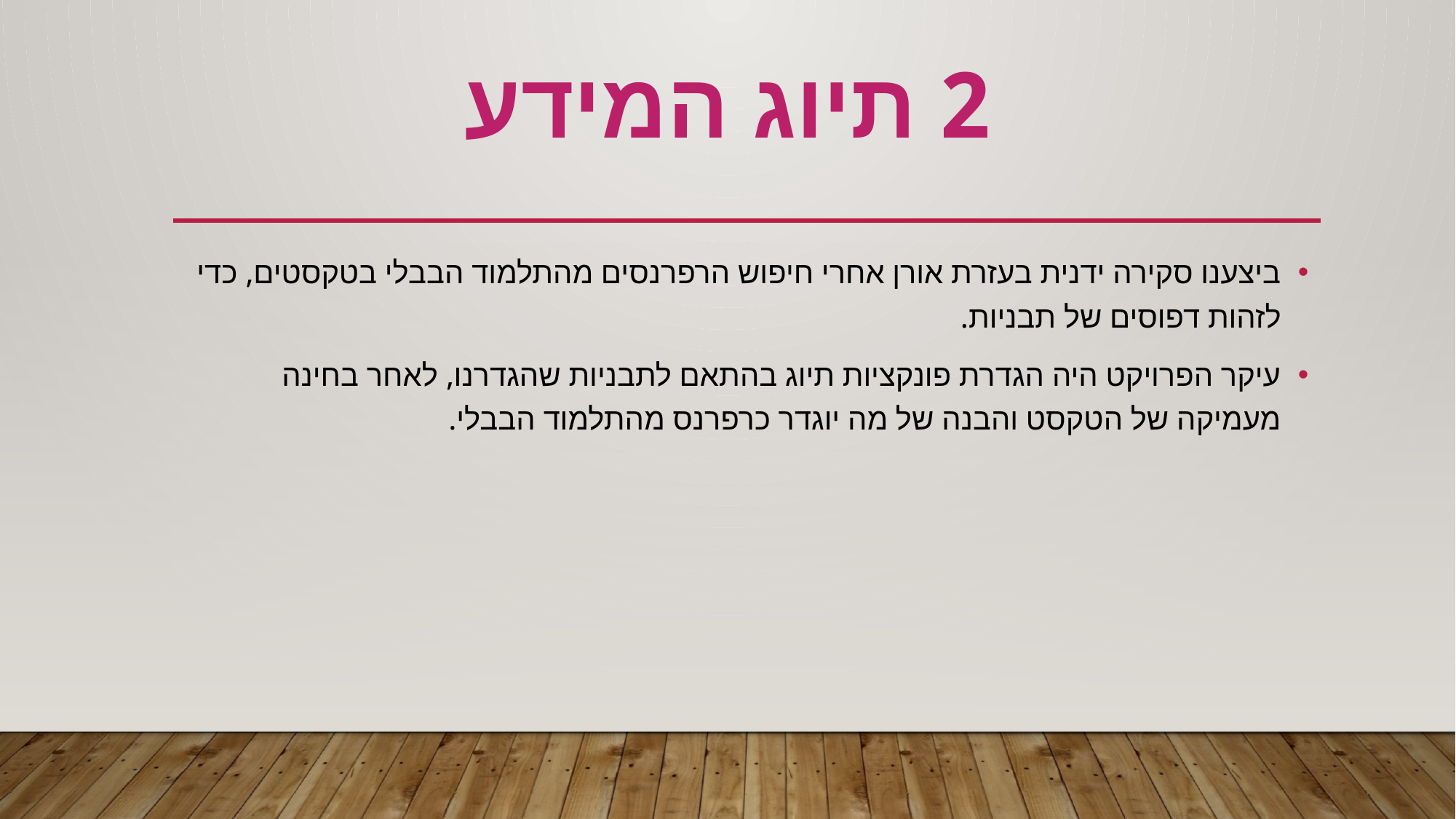

2 תיוג המידע
ביצענו סקירה ידנית בעזרת אורן אחרי חיפוש הרפרנסים מהתלמוד הבבלי בטקסטים, כדי לזהות דפוסים של תבניות.
עיקר הפרויקט היה הגדרת פונקציות תיוג בהתאם לתבניות שהגדרנו, לאחר בחינה מעמיקה של הטקסט והבנה של מה יוגדר כרפרנס מהתלמוד הבבלי.